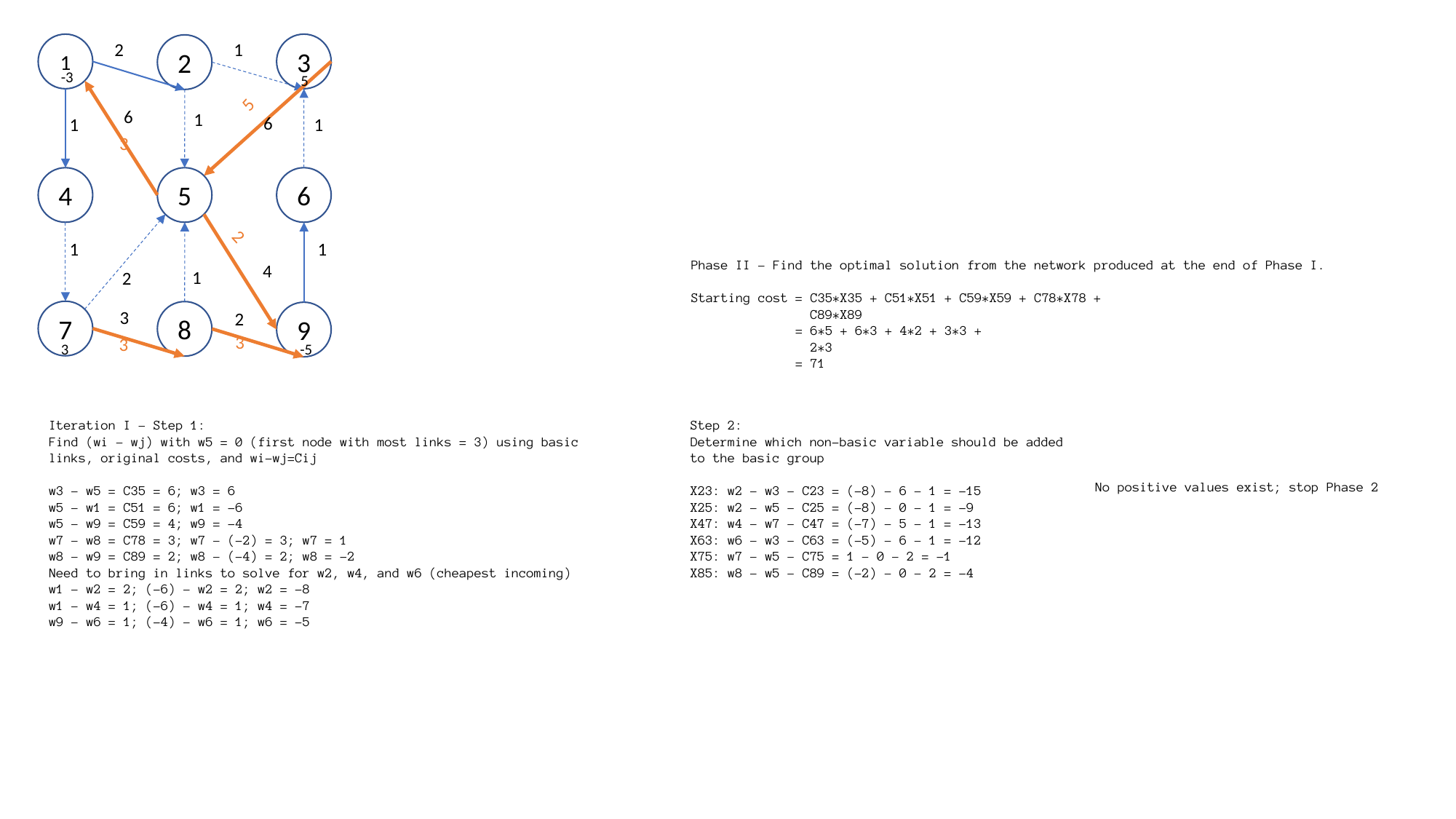

1
2
1
3
2
-3
5
5
6
1
6
1
1
3
4
5
6
2
1
1
4
1
2
3
7
8
2
9
3
3
3
-5
Phase II – Find the optimal solution from the network produced at the end of Phase I.

Starting cost = C35*X35 + C51*X51 + C59*X59 + C78*X78 +
                C89*X89
              = 6*5 + 6*3 + 4*2 + 3*3 +
                2*3
              = 71
Iteration I – Step 1:
Find (wi – wj) with w5 = 0 (first node with most links = 3) using basic links, original costs, and wi-wj=Cij

w3 – w5 = C35 = 6; w3 = 6
w5 – w1 = C51 = 6; w1 = -6
w5 – w9 = C59 = 4; w9 = -4
w7 – w8 = C78 = 3; w7 – (-2) = 3; w7 = 1
w8 – w9 = C89 = 2; w8 – (-4) = 2; w8 = -2
Need to bring in links to solve for w2, w4, and w6 (cheapest incoming)
w1 – w2 = 2; (-6) – w2 = 2; w2 = -8
w1 – w4 = 1; (-6) – w4 = 1; w4 = -7
w9 – w6 = 1; (-4) – w6 = 1; w6 = -5
Step 2:
Determine which non-basic variable should be added to the basic group

X23: w2 – w3 – C23 = (-8) – 6 – 1 = -15
X25: w2 – w5 – C25 = (-8) – 0 – 1 = -9
X47: w4 – w7 – C47 = (-7) – 5 – 1 = -13
X63: w6 – w3 – C63 = (-5) – 6 – 1 = -12
X75: w7 – w5 – C75 = 1 – 0 – 2 = -1
X85: w8 – w5 – C89 = (-2) – 0 – 2 = -4

No positive values exist; stop Phase 2